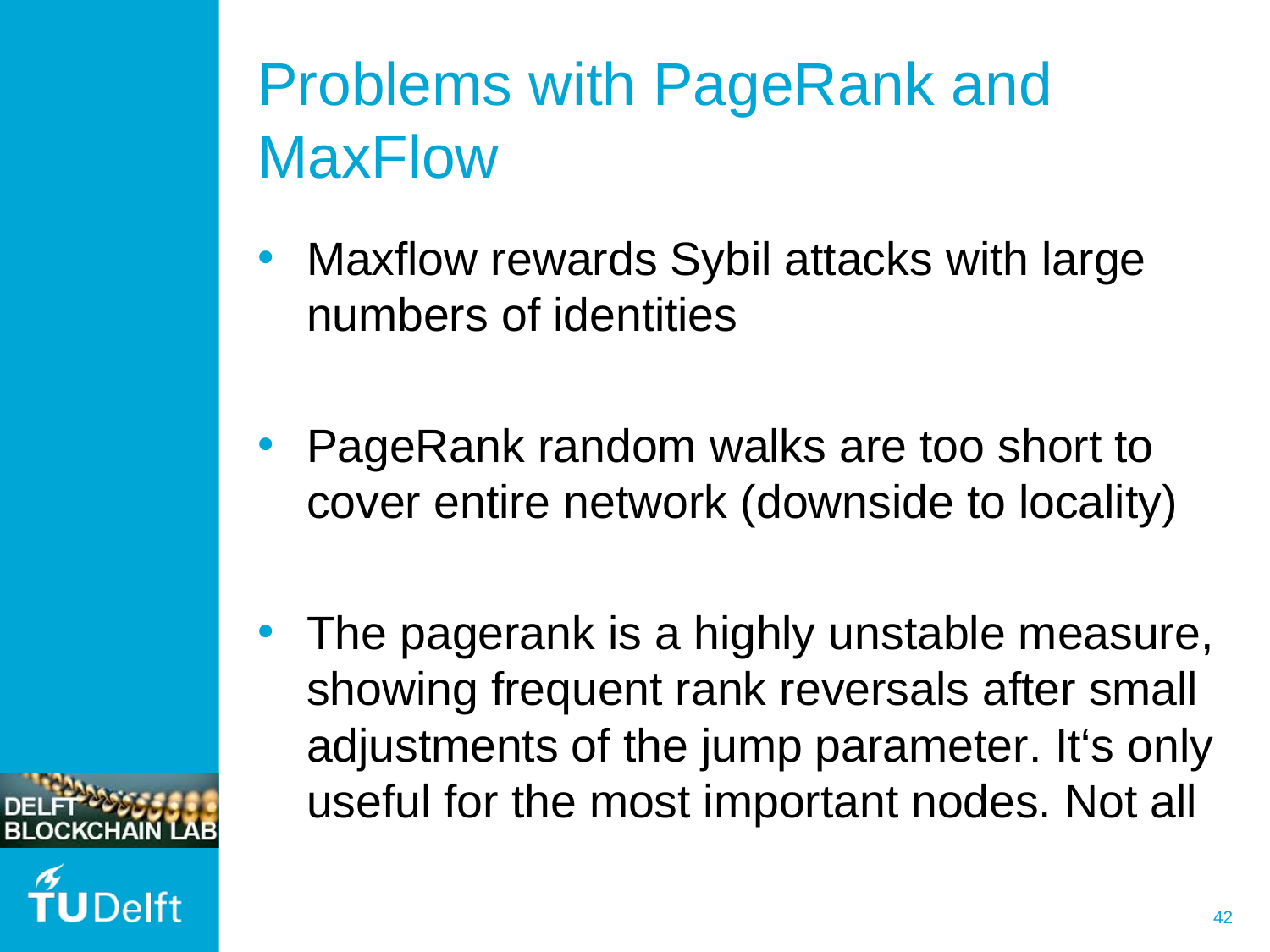

# Problems with PageRank and MaxFlow
Maxflow rewards Sybil attacks with large numbers of identities

PageRank random walks are too short to cover entire network (downside to locality)

The pagerank is a highly unstable measure, showing frequent rank reversals after small adjustments of the jump parameter. It‘s only useful for the most important nodes. Not all